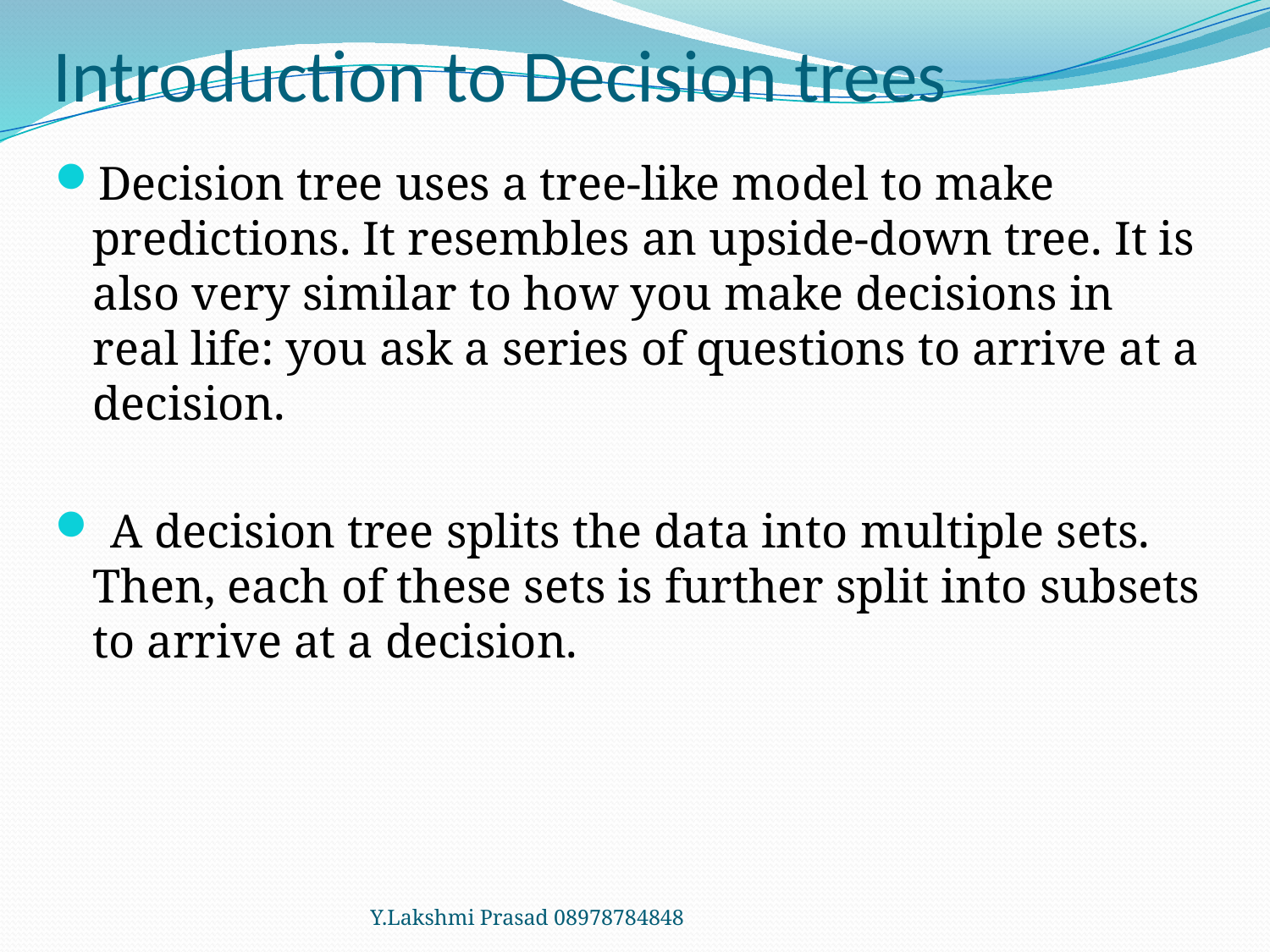

# Introduction to Decision trees
Decision tree uses a tree-like model to make predictions. It resembles an upside-down tree. It is also very similar to how you make decisions in real life: you ask a series of questions to arrive at a decision.

 A decision tree splits the data into multiple sets. Then, each of these sets is further split into subsets to arrive at a decision.

Y.Lakshmi Prasad 08978784848